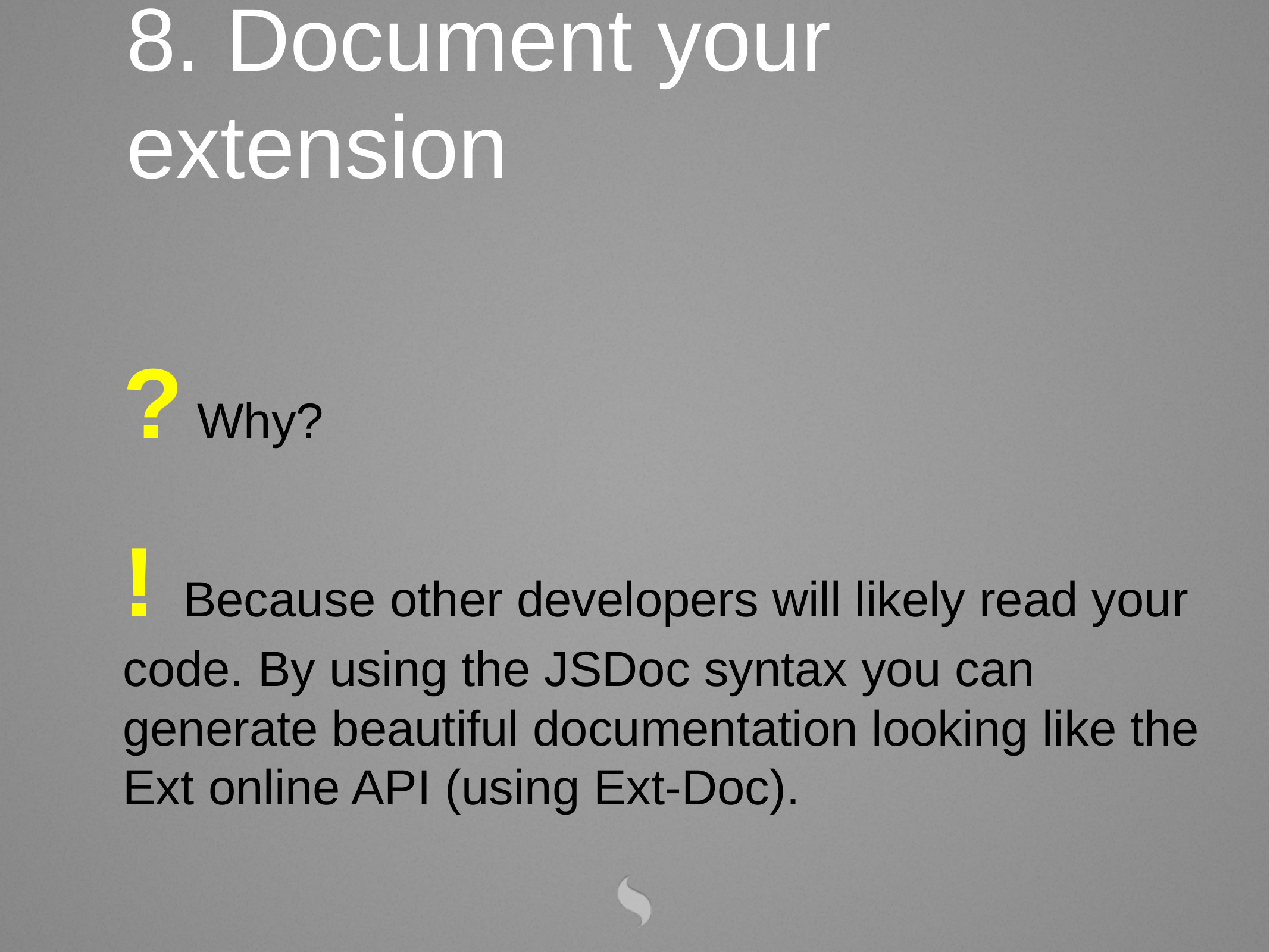

8. Document your extension

? Why?

!  Because other developers will likely read your code. By using the JSDoc syntax you can generate beautiful documentation looking like the Ext online API (using Ext-Doc).